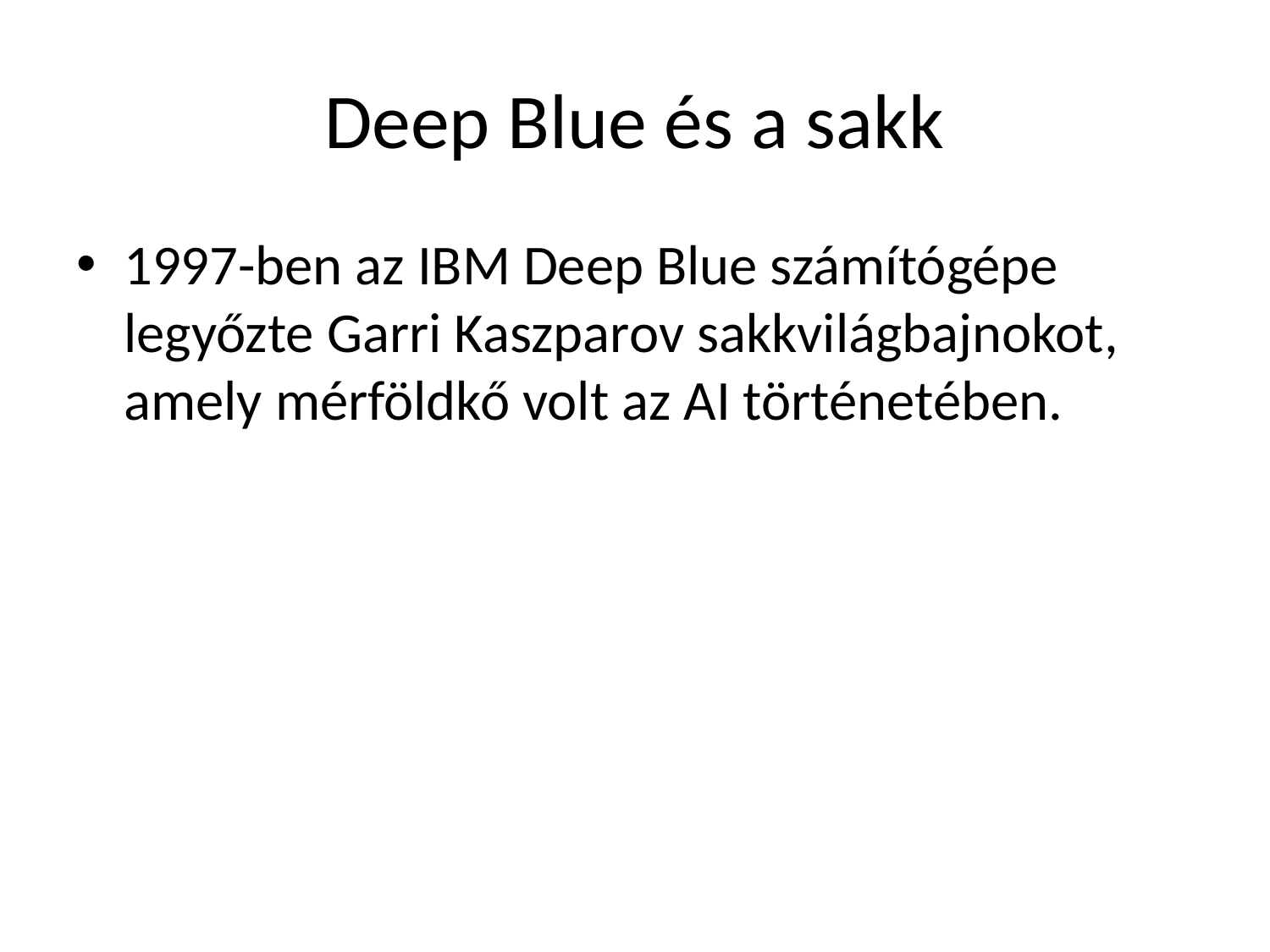

# Deep Blue és a sakk
1997-ben az IBM Deep Blue számítógépe legyőzte Garri Kaszparov sakkvilágbajnokot, amely mérföldkő volt az AI történetében.